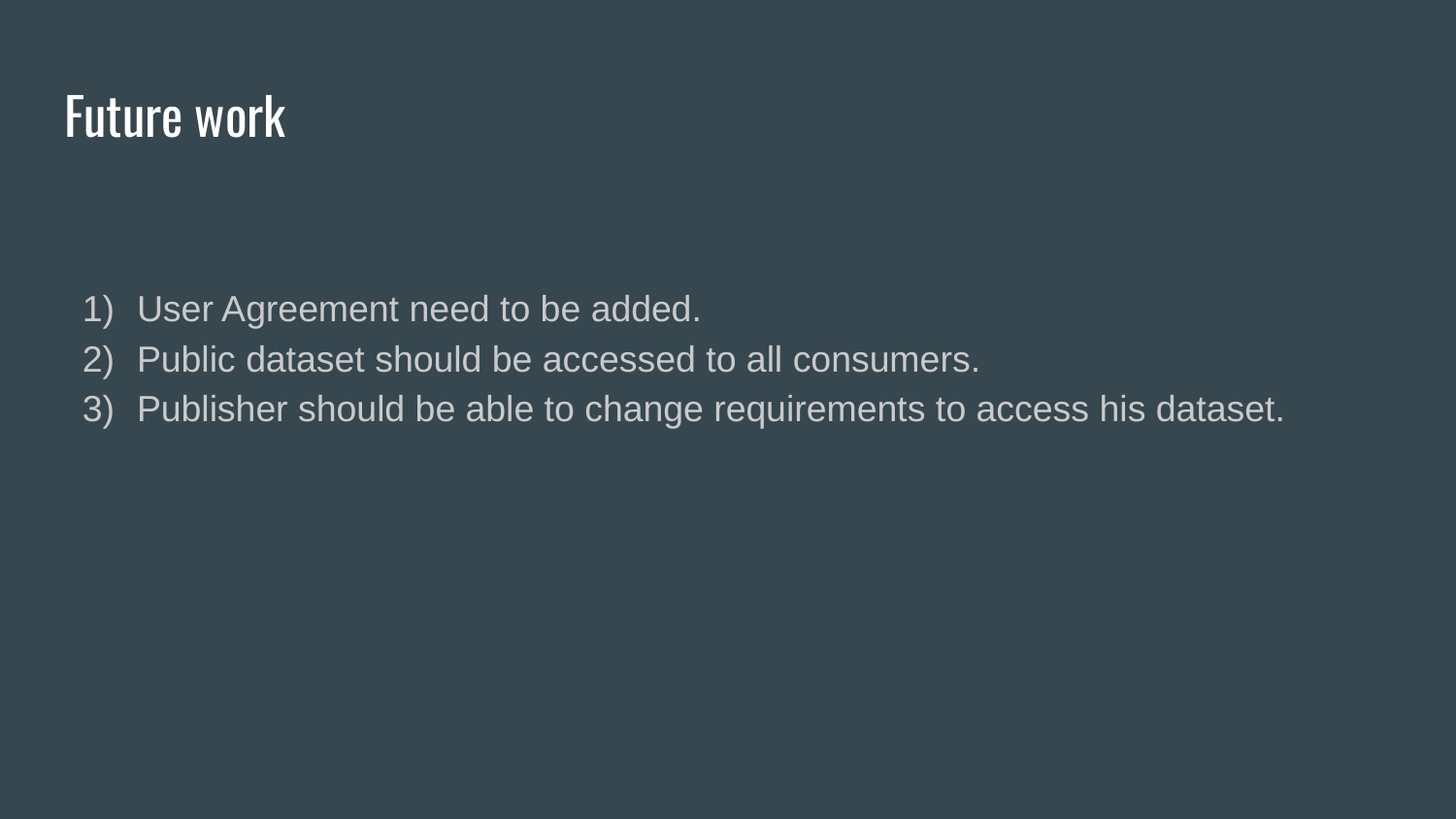

# Future work
User Agreement need to be added.
Public dataset should be accessed to all consumers.
Publisher should be able to change requirements to access his dataset.